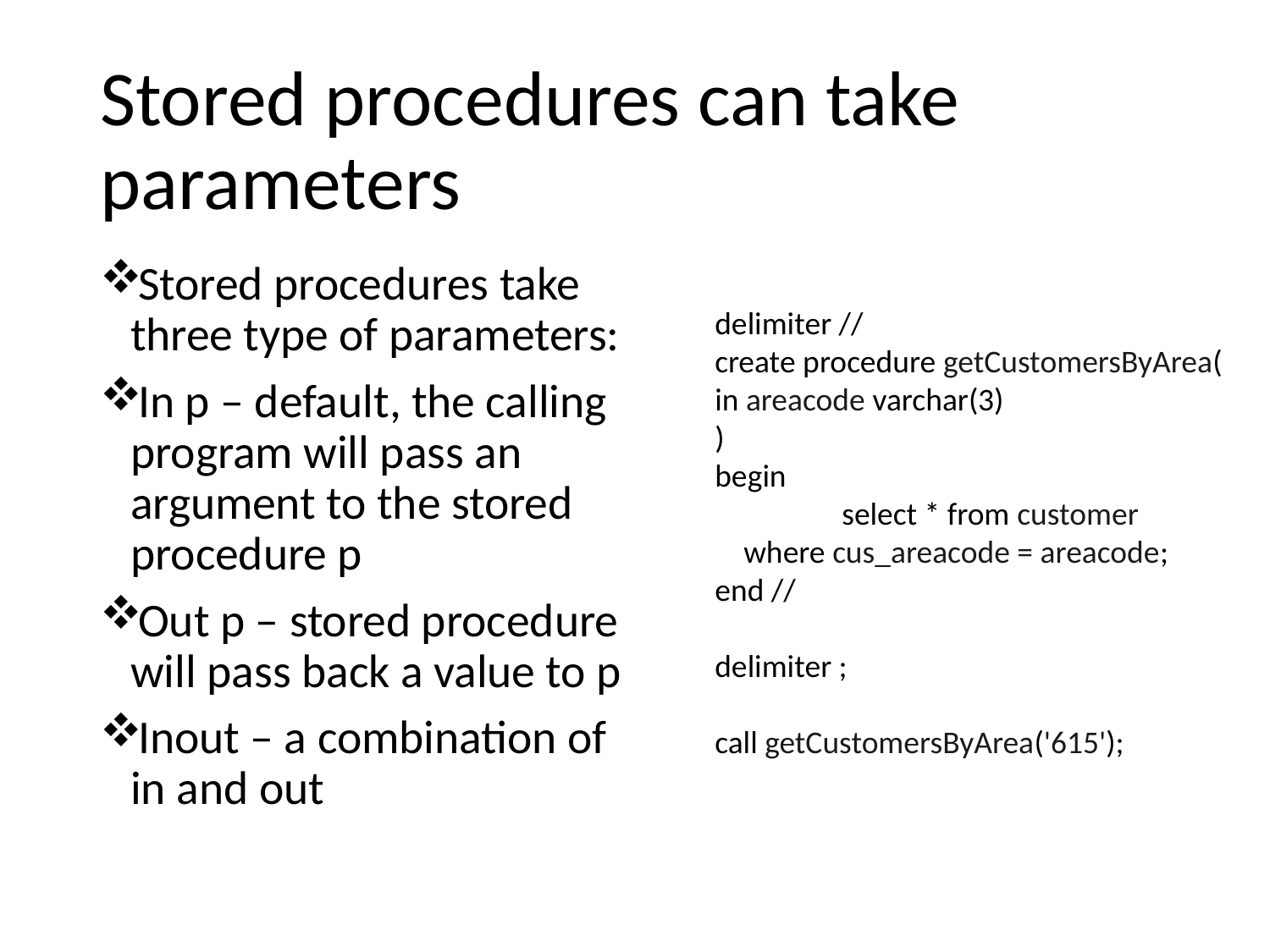

# Stored procedures can take parameters
Stored procedures take three type of parameters:
In p – default, the calling program will pass an argument to the stored procedure p
Out p – stored procedure will pass back a value to p
Inout – a combination of in and out
delimiter //
create procedure getCustomersByArea(
in areacode varchar(3)
)
begin
	select * from customer
    where cus_areacode = areacode;
end //

delimiter ;

call getCustomersByArea('615');